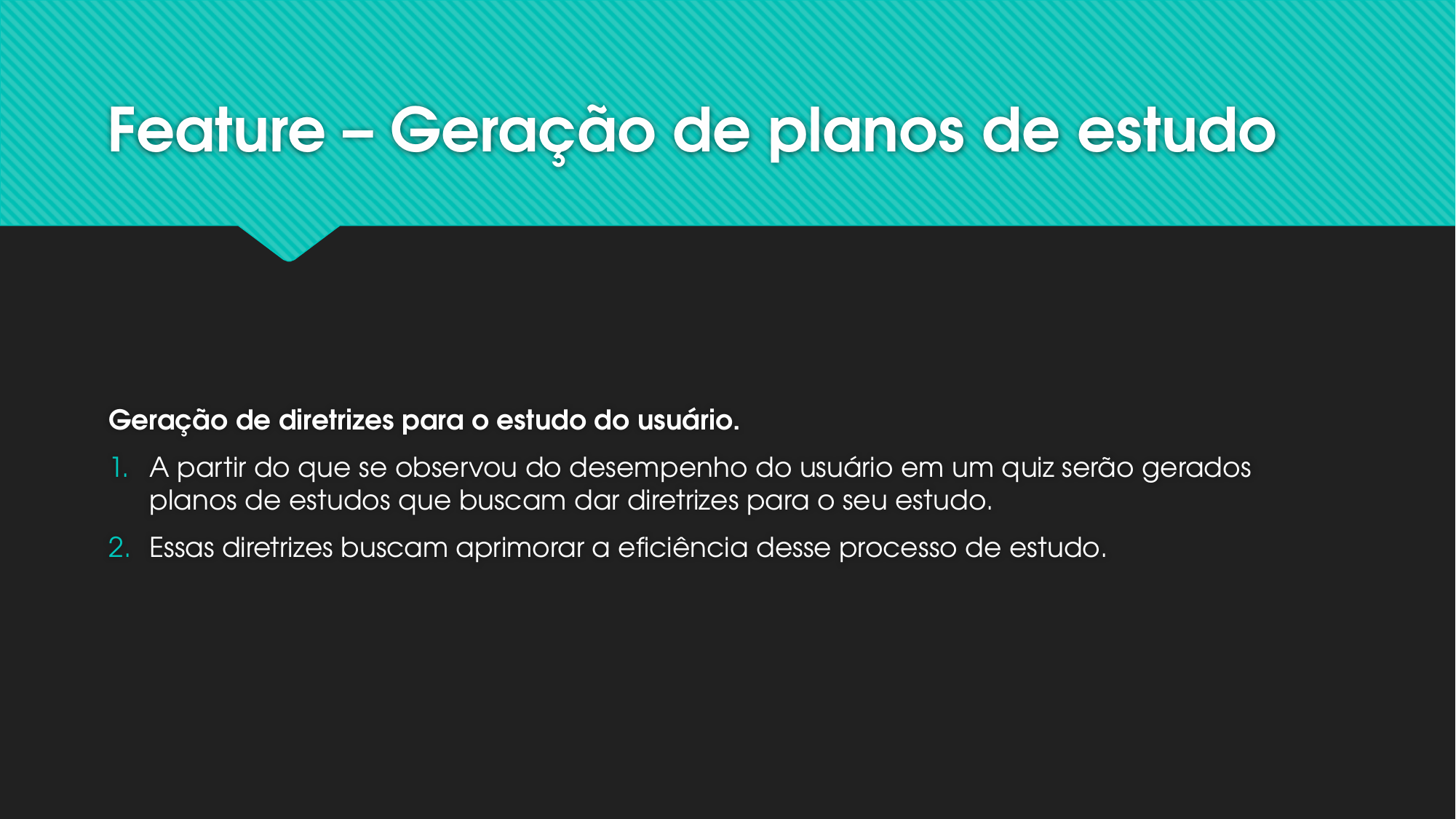

# Feature – Geração de planos de estudo
Geração de diretrizes para o estudo do usuário.
A partir do que se observou do desempenho do usuário em um quiz serão gerados planos de estudos que buscam dar diretrizes para o seu estudo.
Essas diretrizes buscam aprimorar a eficiência desse processo de estudo.